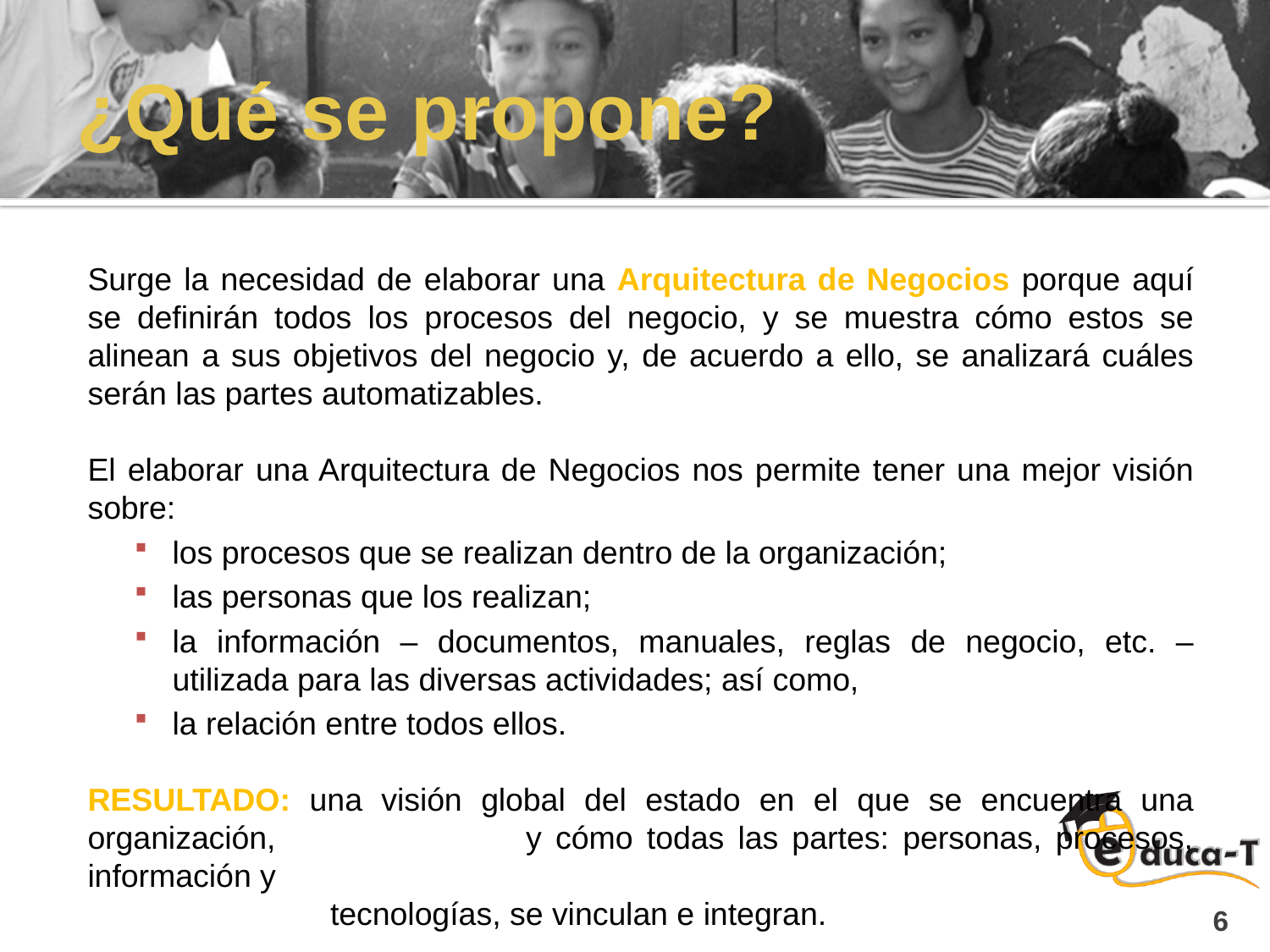

# ¿Qué se propone?
Surge la necesidad de elaborar una Arquitectura de Negocios porque aquí se definirán todos los procesos del negocio, y se muestra cómo estos se alinean a sus objetivos del negocio y, de acuerdo a ello, se analizará cuáles serán las partes automatizables.

El elaborar una Arquitectura de Negocios nos permite tener una mejor visión sobre:
los procesos que se realizan dentro de la organización;
las personas que los realizan;
la información – documentos, manuales, reglas de negocio, etc. – utilizada para las diversas actividades; así como,
la relación entre todos ellos.

RESULTADO: una visión global del estado en el que se encuentra una organización, 	             y cómo todas las partes: personas, procesos, información y
	             tecnologías, se vinculan e integran.

6